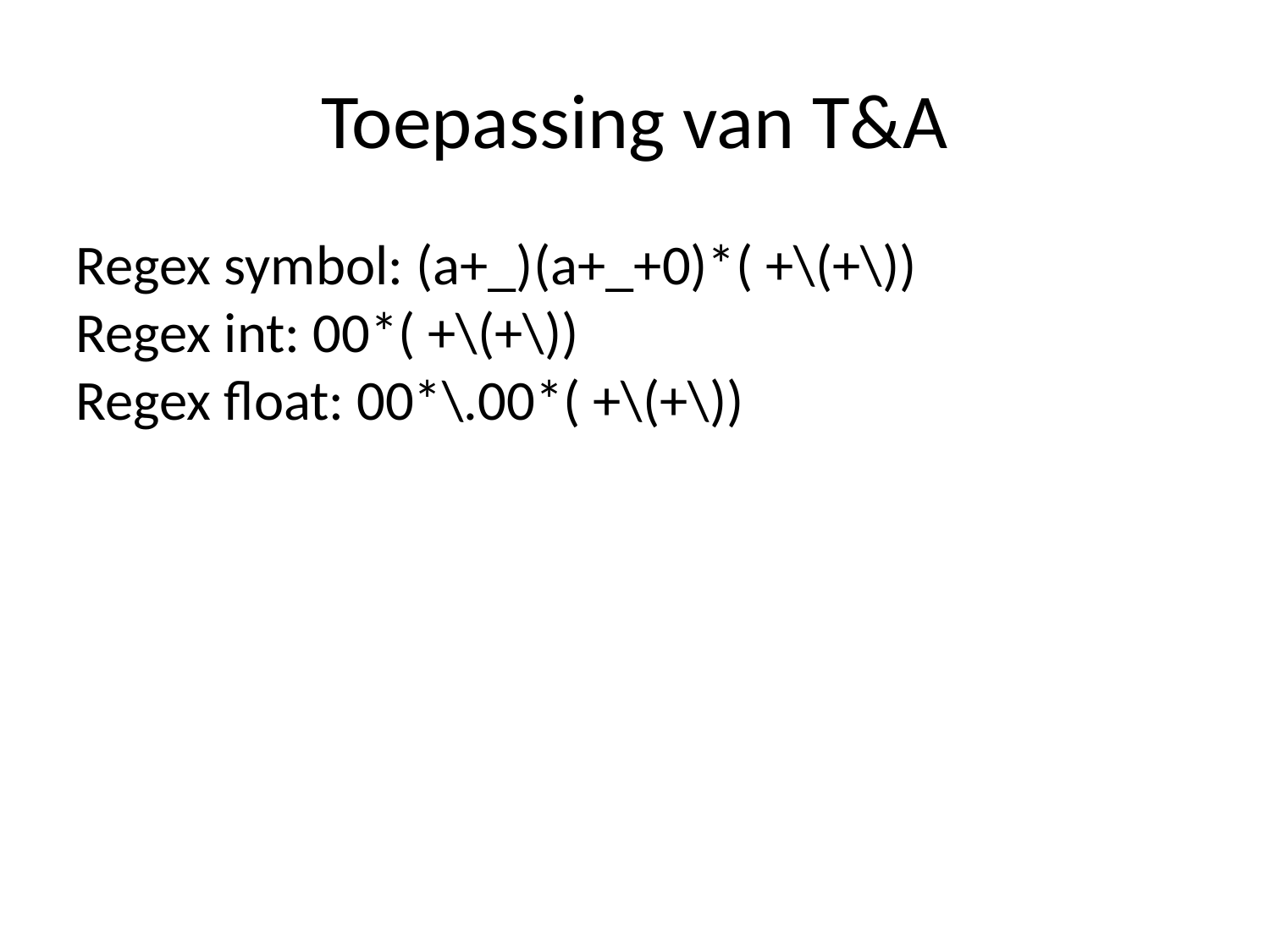

Toepassing van T&A
Regex symbol: (a+_)(a+_+0)*( +\(+\))
Regex int: 00*( +\(+\))
Regex float: 00*\.00*( +\(+\))